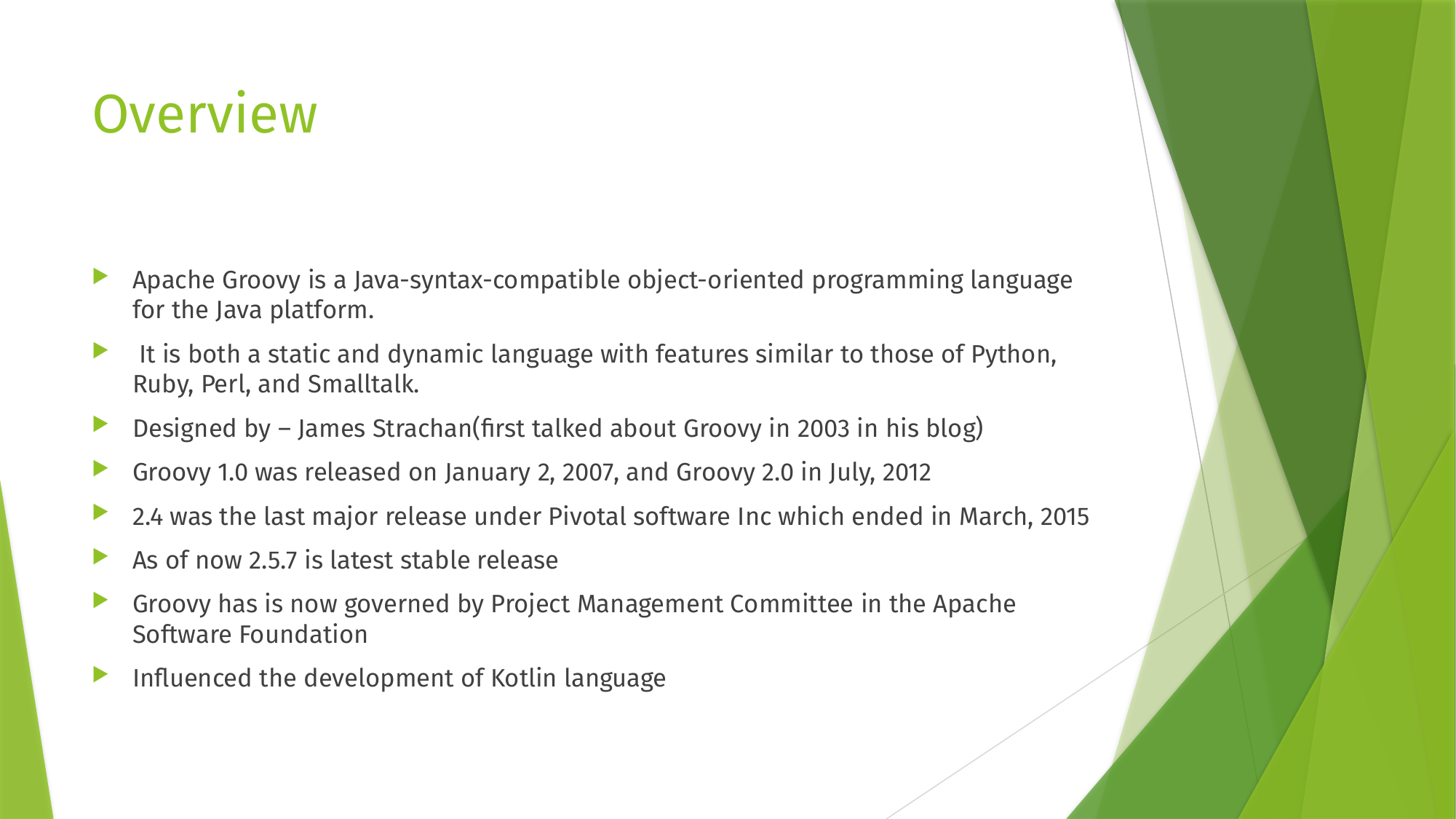

# Overview
Apache Groovy is a Java-syntax-compatible object-oriented programming language for the Java platform.
 It is both a static and dynamic language with features similar to those of Python, Ruby, Perl, and Smalltalk.
Designed by – James Strachan(first talked about Groovy in 2003 in his blog)
Groovy 1.0 was released on January 2, 2007, and Groovy 2.0 in July, 2012
2.4 was the last major release under Pivotal software Inc which ended in March, 2015
As of now 2.5.7 is latest stable release
Groovy has is now governed by Project Management Committee in the Apache Software Foundation
Influenced the development of Kotlin language